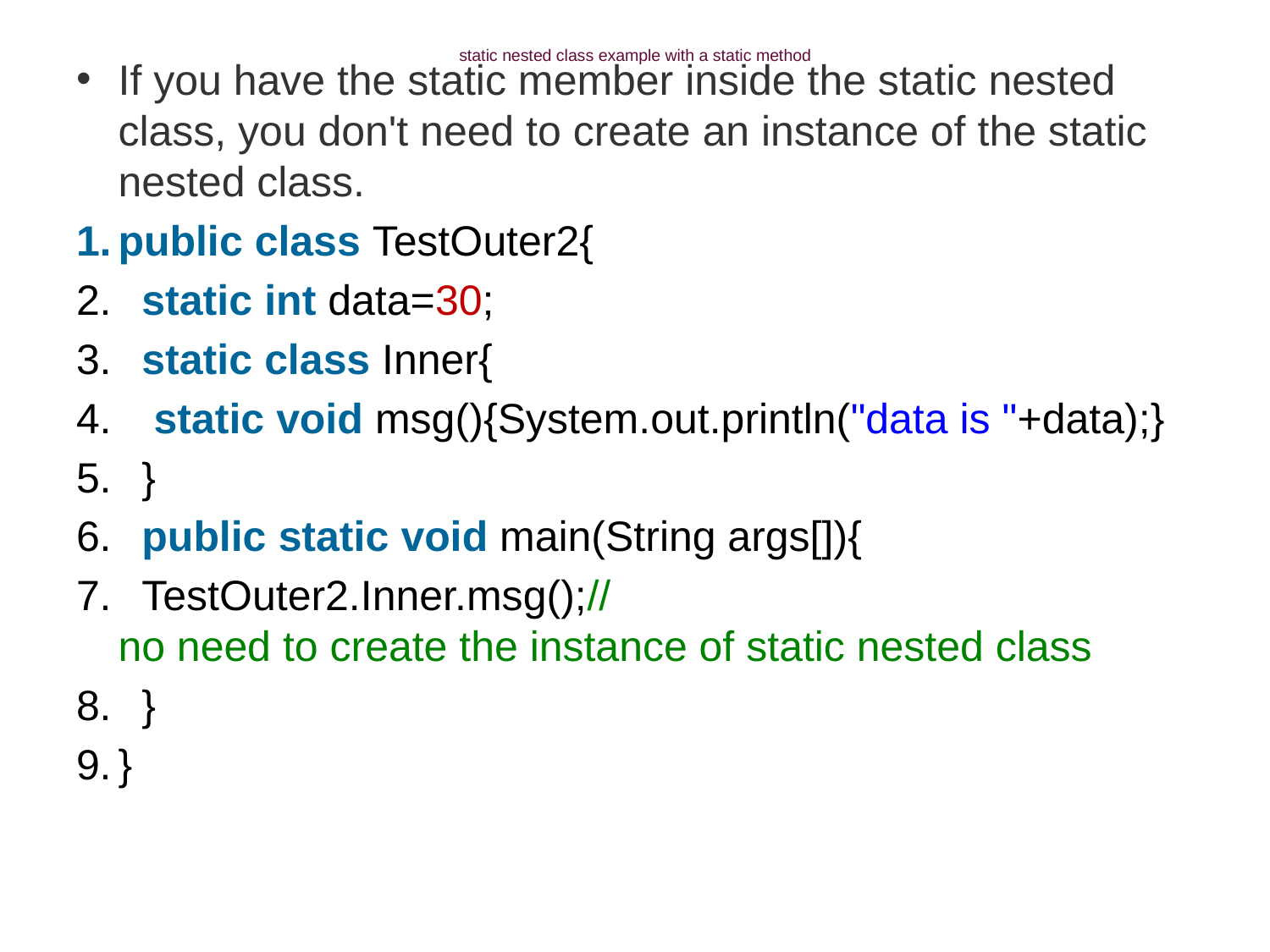

# static nested class example with a static method
If you have the static member inside the static nested class, you don't need to create an instance of the static nested class.
public class TestOuter2{
  static int data=30;
  static class Inner{
   static void msg(){System.out.println("data is "+data);}
  }
  public static void main(String args[]){
  TestOuter2.Inner.msg();//no need to create the instance of static nested class
  }
}